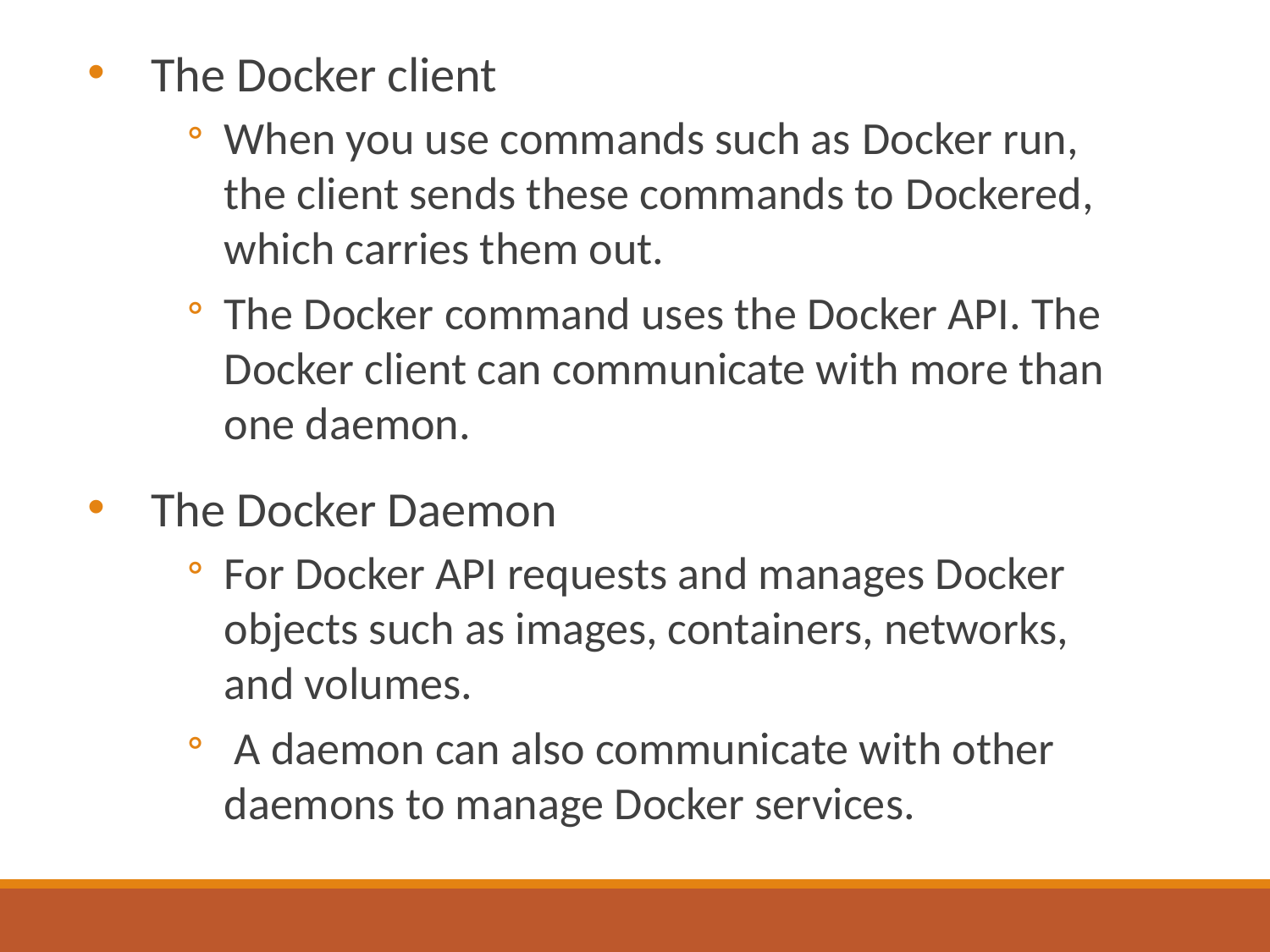

The Docker client
When you use commands such as Docker run, the client sends these commands to Dockered, which carries them out.
The Docker command uses the Docker API. The Docker client can communicate with more than one daemon.
The Docker Daemon
For Docker API requests and manages Docker objects such as images, containers, networks, and volumes.
 A daemon can also communicate with other daemons to manage Docker services.